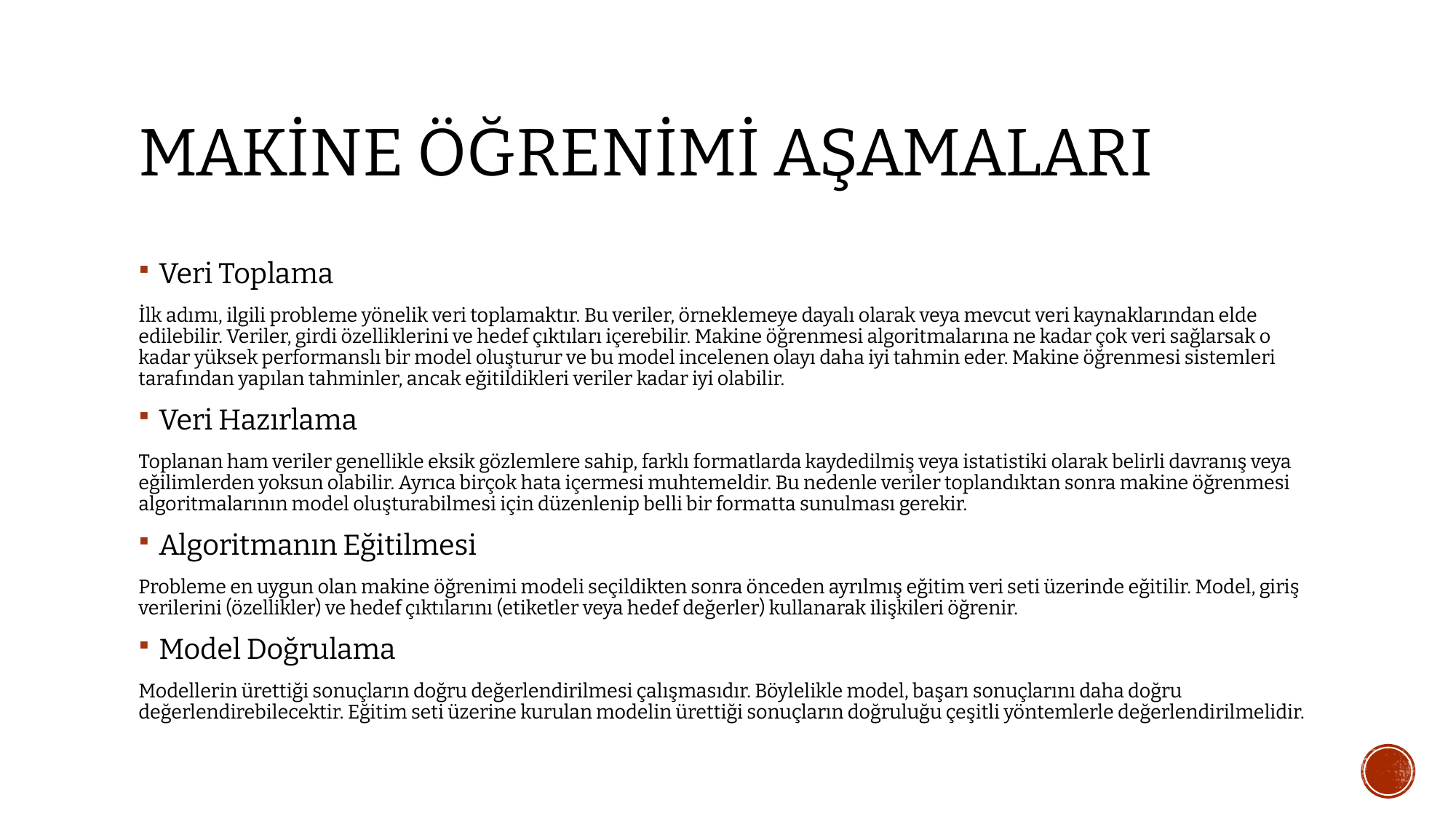

# Makine öğrenimi aşamaları
Veri Toplama
İlk adımı, ilgili probleme yönelik veri toplamaktır. Bu veriler, örneklemeye dayalı olarak veya mevcut veri kaynaklarından elde edilebilir. Veriler, girdi özelliklerini ve hedef çıktıları içerebilir. Makine öğrenmesi algoritmalarına ne kadar çok veri sağlarsak o kadar yüksek performanslı bir model oluşturur ve bu model incelenen olayı daha iyi tahmin eder. Makine öğrenmesi sistemleri tarafından yapılan tahminler, ancak eğitildikleri veriler kadar iyi olabilir.
Veri Hazırlama
Toplanan ham veriler genellikle eksik gözlemlere sahip, farklı formatlarda kaydedilmiş veya istatistiki olarak belirli davranış veya eğilimlerden yoksun olabilir. Ayrıca birçok hata içermesi muhtemeldir. Bu nedenle veriler toplandıktan sonra makine öğrenmesi algoritmalarının model oluşturabilmesi için düzenlenip belli bir formatta sunulması gerekir.
Algoritmanın Eğitilmesi
Probleme en uygun olan makine öğrenimi modeli seçildikten sonra önceden ayrılmış eğitim veri seti üzerinde eğitilir. Model, giriş verilerini (özellikler) ve hedef çıktılarını (etiketler veya hedef değerler) kullanarak ilişkileri öğrenir.
Model Doğrulama
Modellerin ürettiği sonuçların doğru değerlendirilmesi çalışmasıdır. Böylelikle model, başarı sonuçlarını daha doğru değerlendirebilecektir. Eğitim seti üzerine kurulan modelin ürettiği sonuçların doğruluğu çeşitli yöntemlerle değerlendirilmelidir.